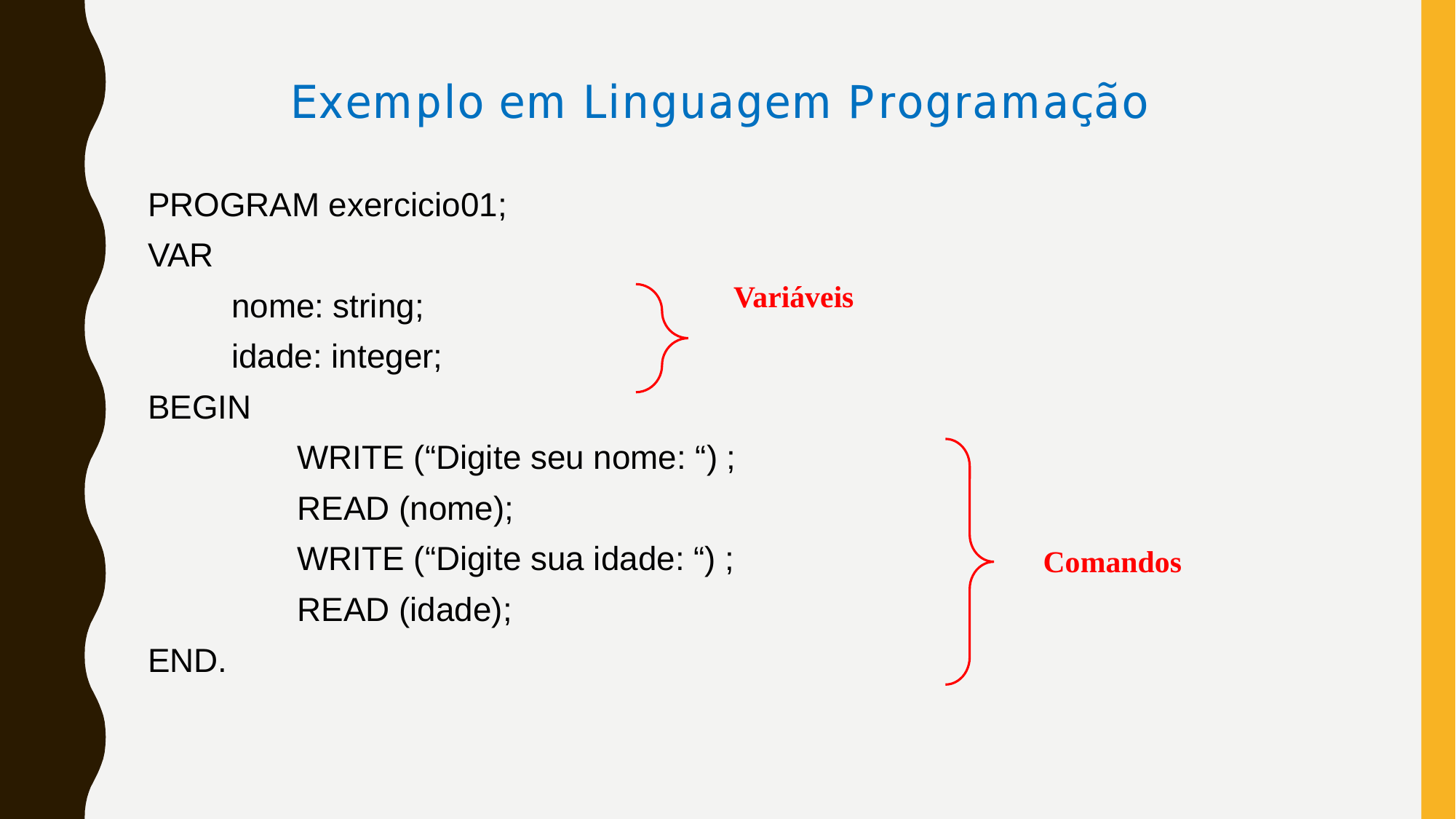

Exemplo em Linguagem Programação
PROGRAM exercicio01;
VAR
         nome: string;
         idade: integer;
BEGIN
		WRITE (“Digite seu nome: “) ;
		READ (nome);
		WRITE (“Digite sua idade: “) ;
		READ (idade);
END.
Variáveis

Comandos